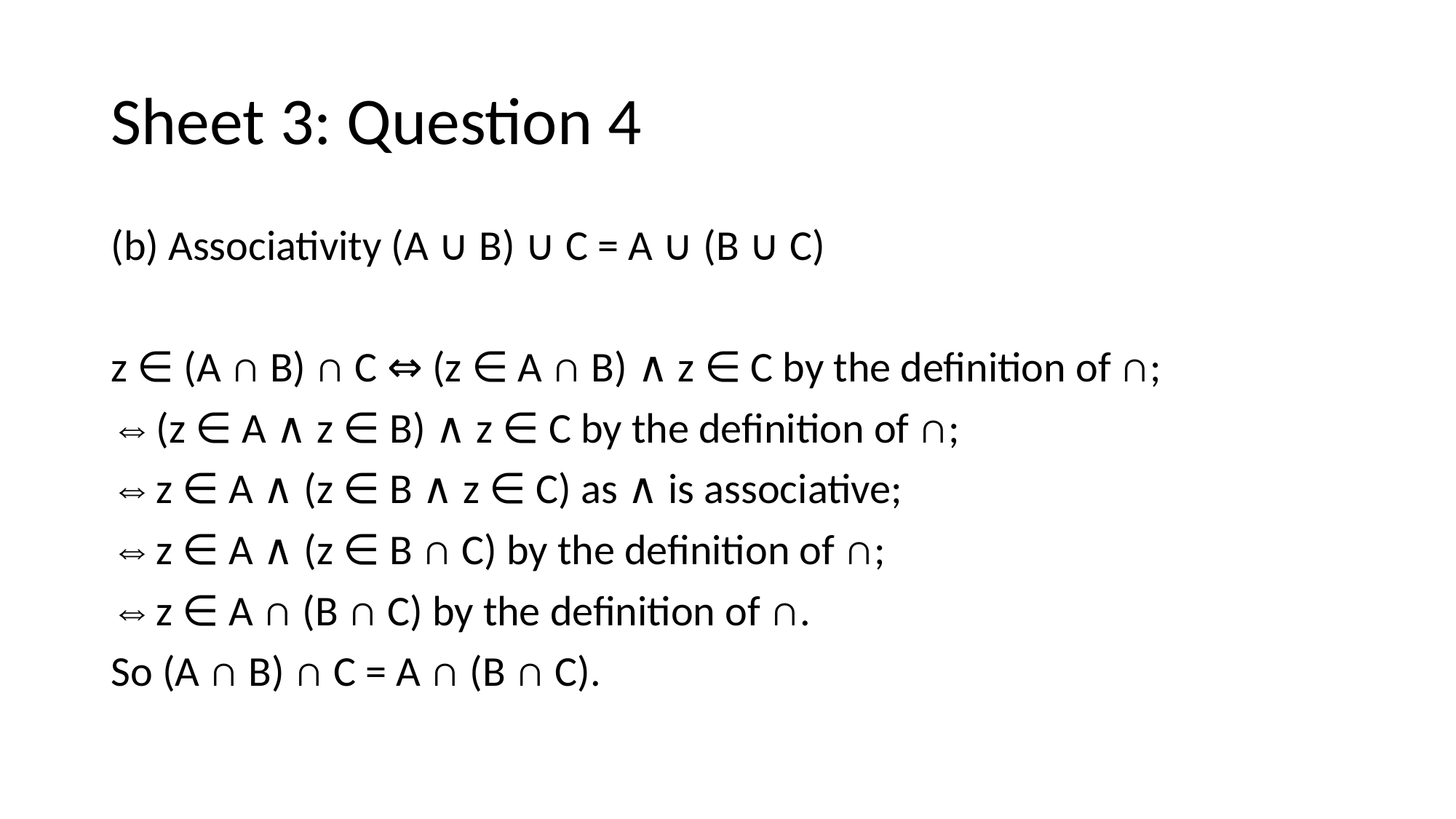

# Sheet 3: Question 4
(b) Associativity (A ∪ B) ∪ C = A ∪ (B ∪ C)

z ∈ (A ∩ B) ∩ C ⇔ (z ∈ A ∩ B) ∧ z ∈ C by the definition of ∩;
⇔ (z ∈ A ∧ z ∈ B) ∧ z ∈ C by the definition of ∩;
⇔ z ∈ A ∧ (z ∈ B ∧ z ∈ C) as ∧ is associative;
⇔ z ∈ A ∧ (z ∈ B ∩ C) by the definition of ∩;
⇔ z ∈ A ∩ (B ∩ C) by the definition of ∩.
So (A ∩ B) ∩ C = A ∩ (B ∩ C).